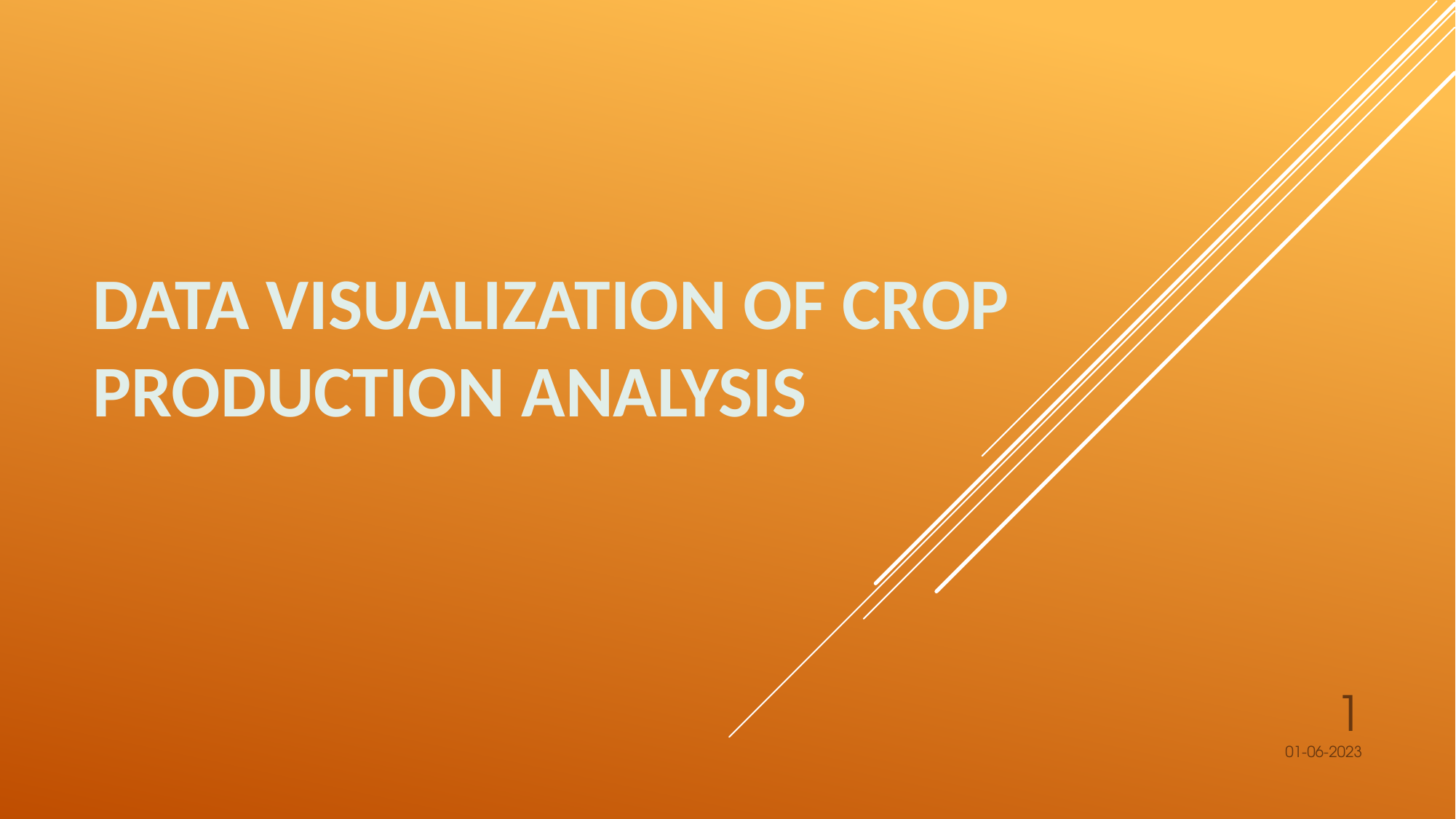

# Data Visualization of Crop Production Analysis

1
01-06-2023